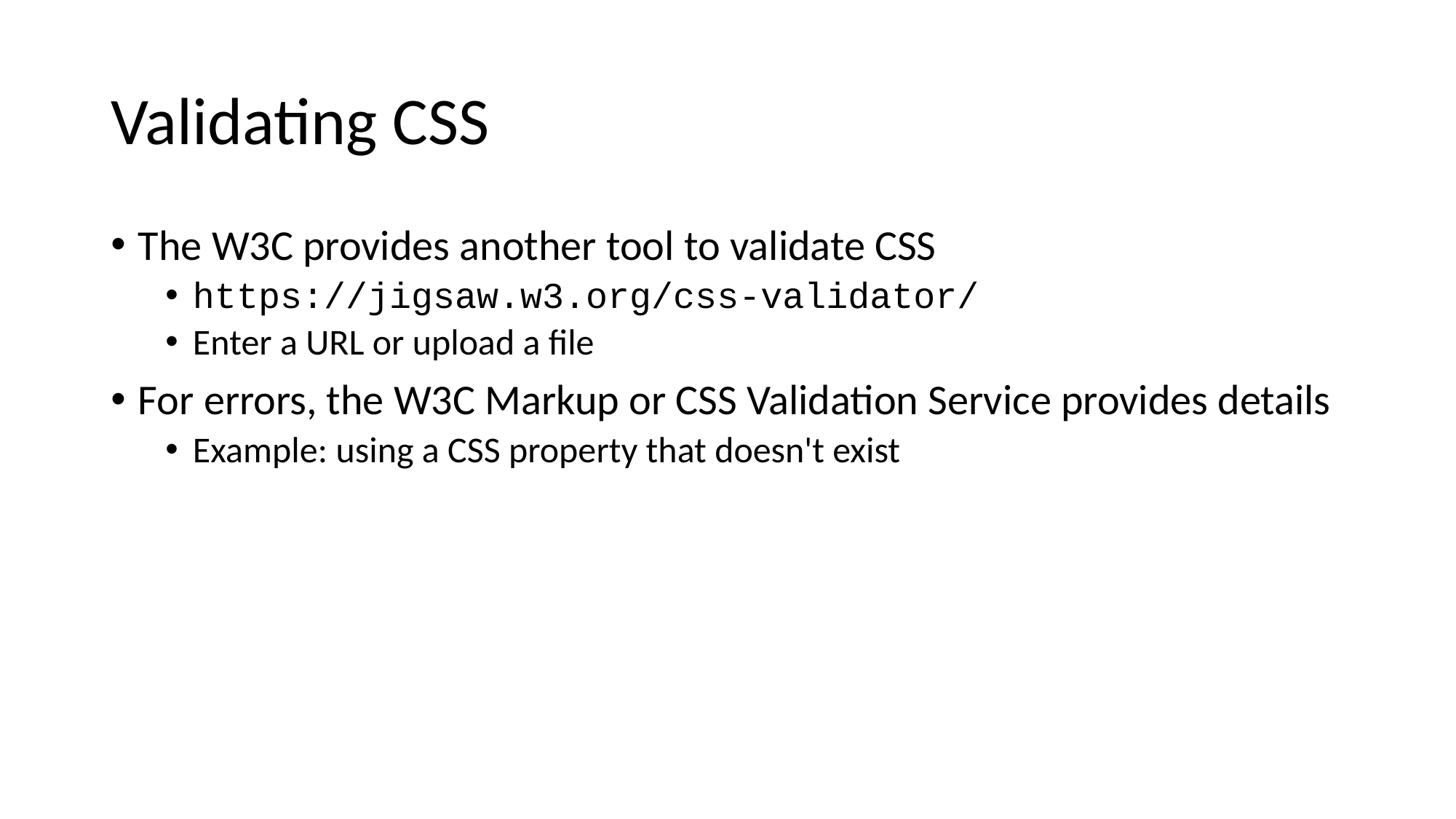

# Validating CSS
The W3C provides another tool to validate CSS
https://jigsaw.w3.org/css-validator/
Enter a URL or upload a file
For errors, the W3C Markup or CSS Validation Service provides details
Example: using a CSS property that doesn't exist